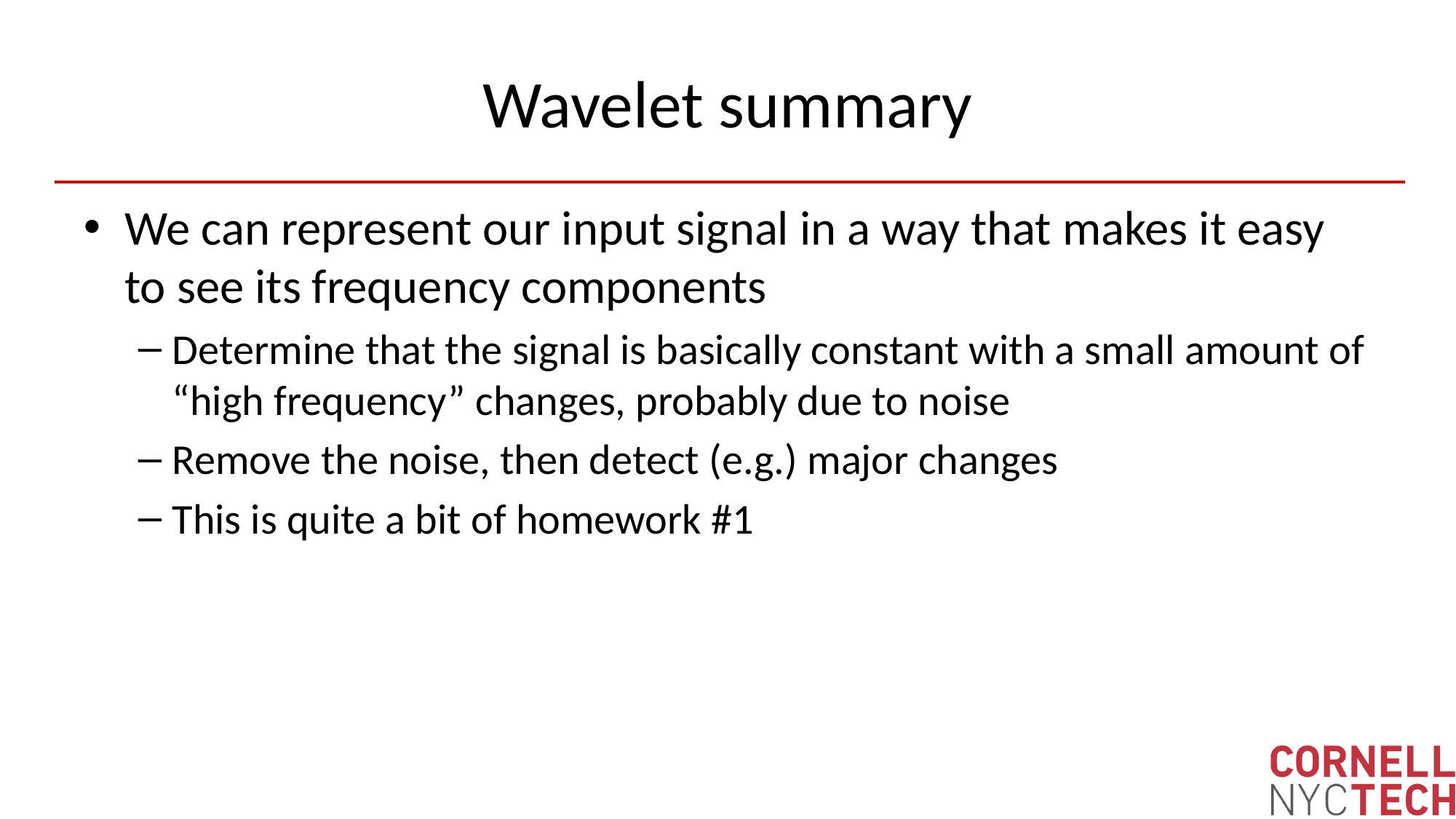

# Wavelet summary
We can represent our input signal in a way that makes it easy to see its frequency components
Determine that the signal is basically constant with a small amount of “high frequency” changes, probably due to noise
Remove the noise, then detect (e.g.) major changes
This is quite a bit of homework #1